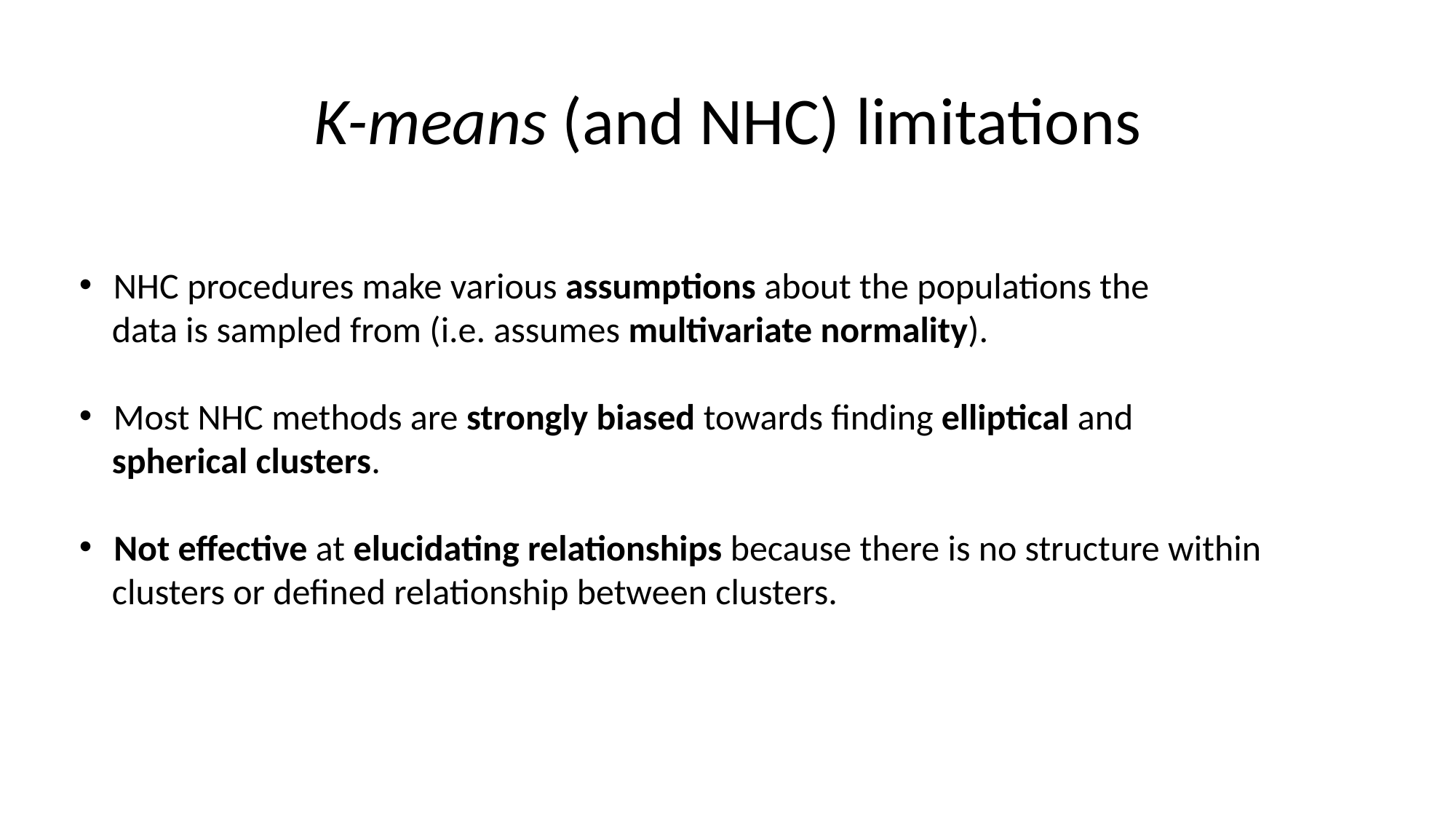

# K-means (and NHC) limitations
NHC procedures make various assumptions about the populations the
    data is sampled from (i.e. assumes multivariate normality).

Most NHC methods are strongly biased towards finding elliptical and
    spherical clusters.

Not effective at elucidating relationships because there is no structure within
    clusters or defined relationship between clusters.